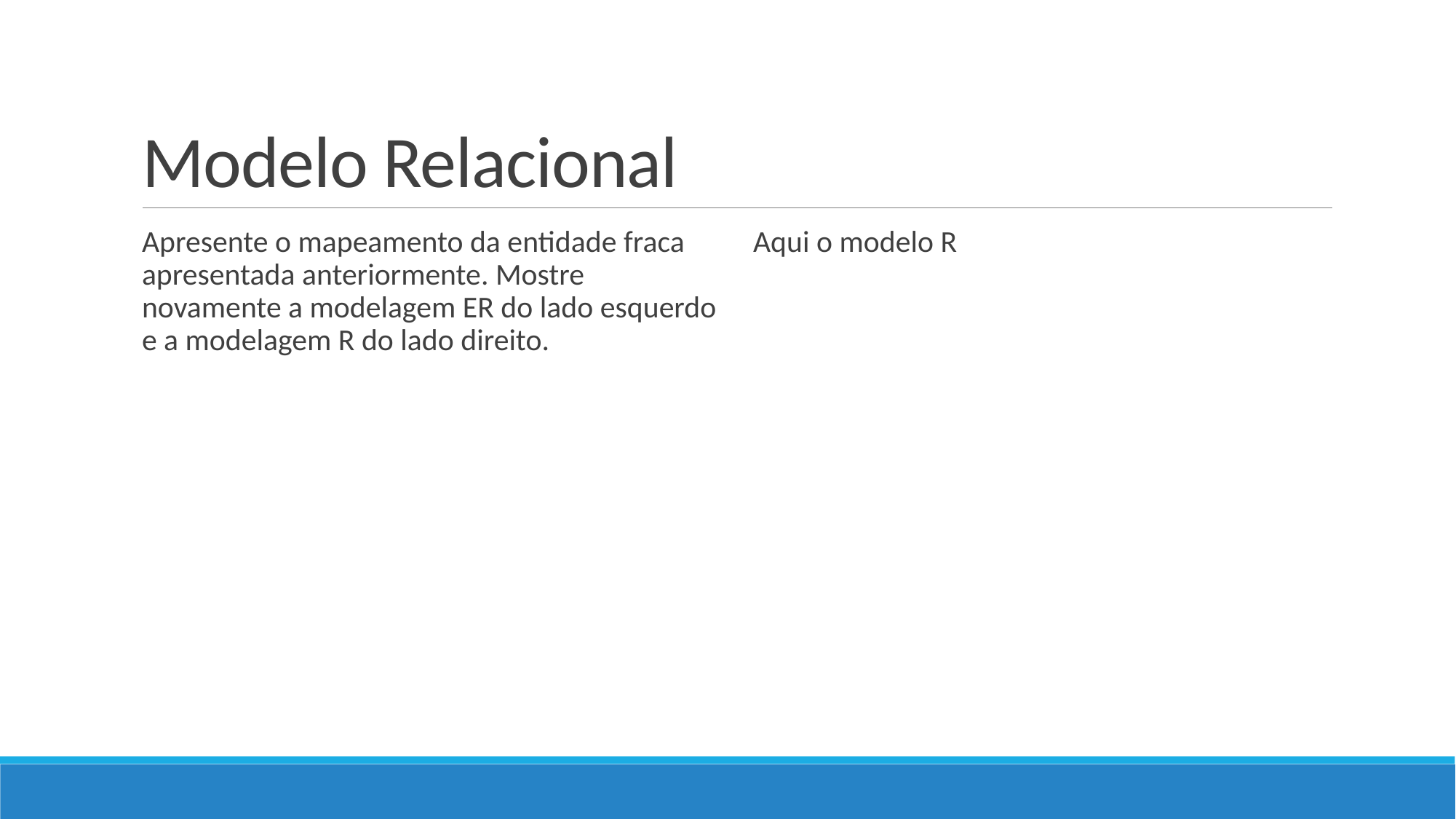

# Modelo Relacional
Apresente o mapeamento da entidade fraca apresentada anteriormente. Mostre novamente a modelagem ER do lado esquerdo e a modelagem R do lado direito.
Aqui o modelo R